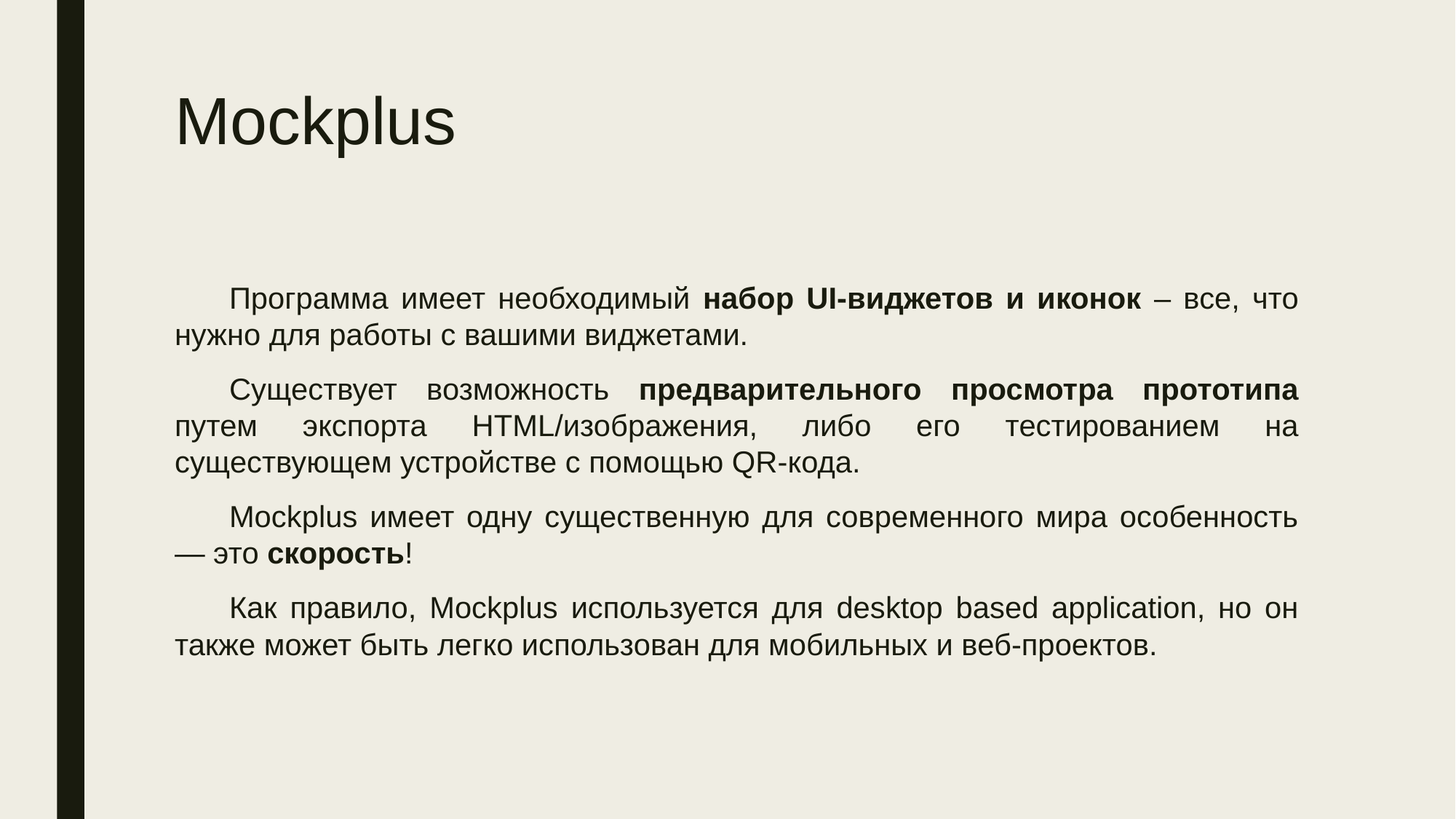

# Mockplus
Программа имеет необходимый набор UI-виджетов и иконок – все, что нужно для работы с вашими виджетами.
Существует возможность предварительного просмотра прототипа путем экспорта HTML/изображения, либо его тестированием на существующем устройстве с помощью QR-кода.
Mockplus имеет одну существенную для современного мира особенность — это скорость!
Как правило, Mockplus используется для desktop based application, но он также может быть легко использован для мобильных и веб-проектов.